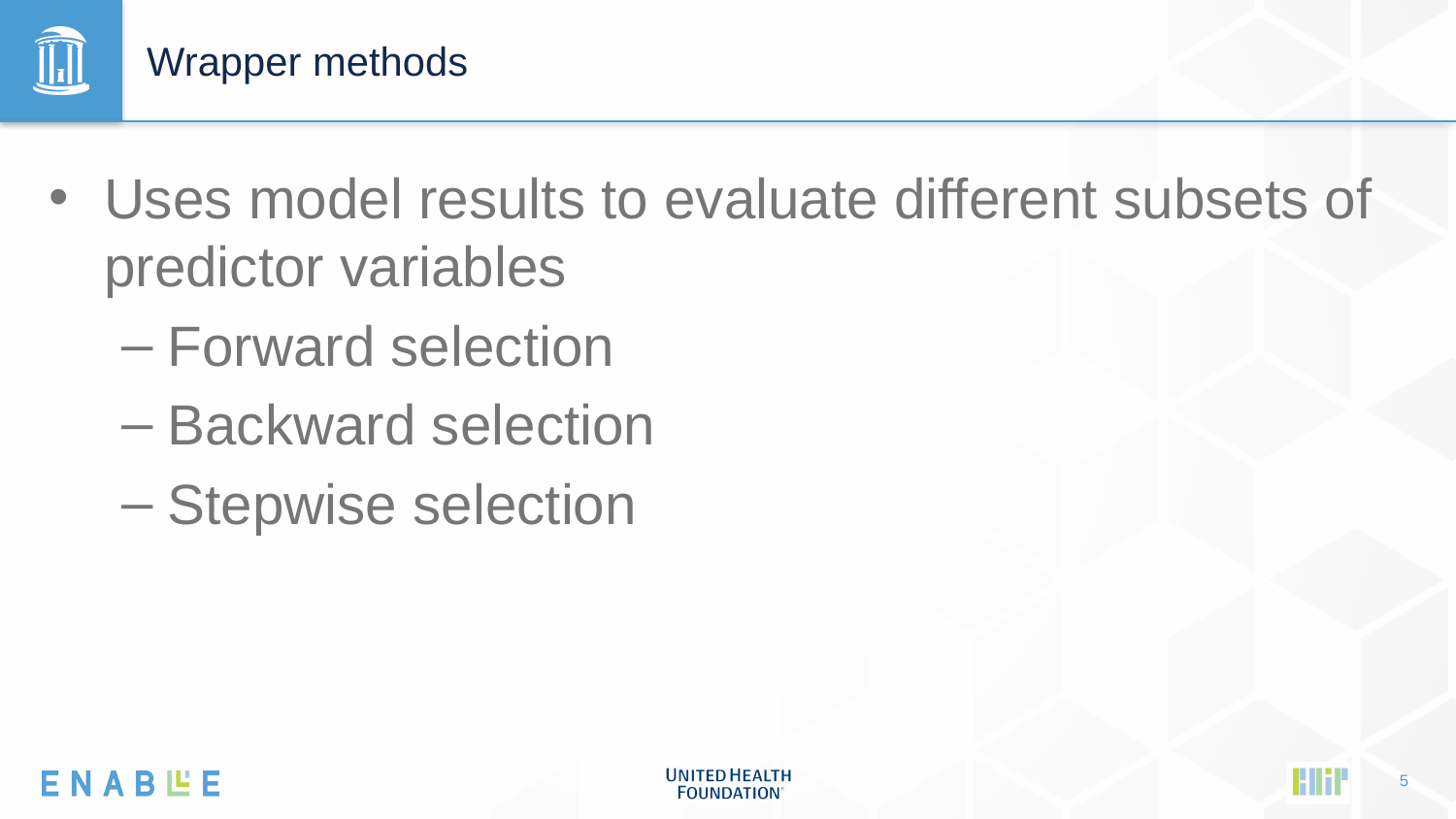

# Wrapper methods
Uses model results to evaluate different subsets of predictor variables
Forward selection
Backward selection
Stepwise selection
5